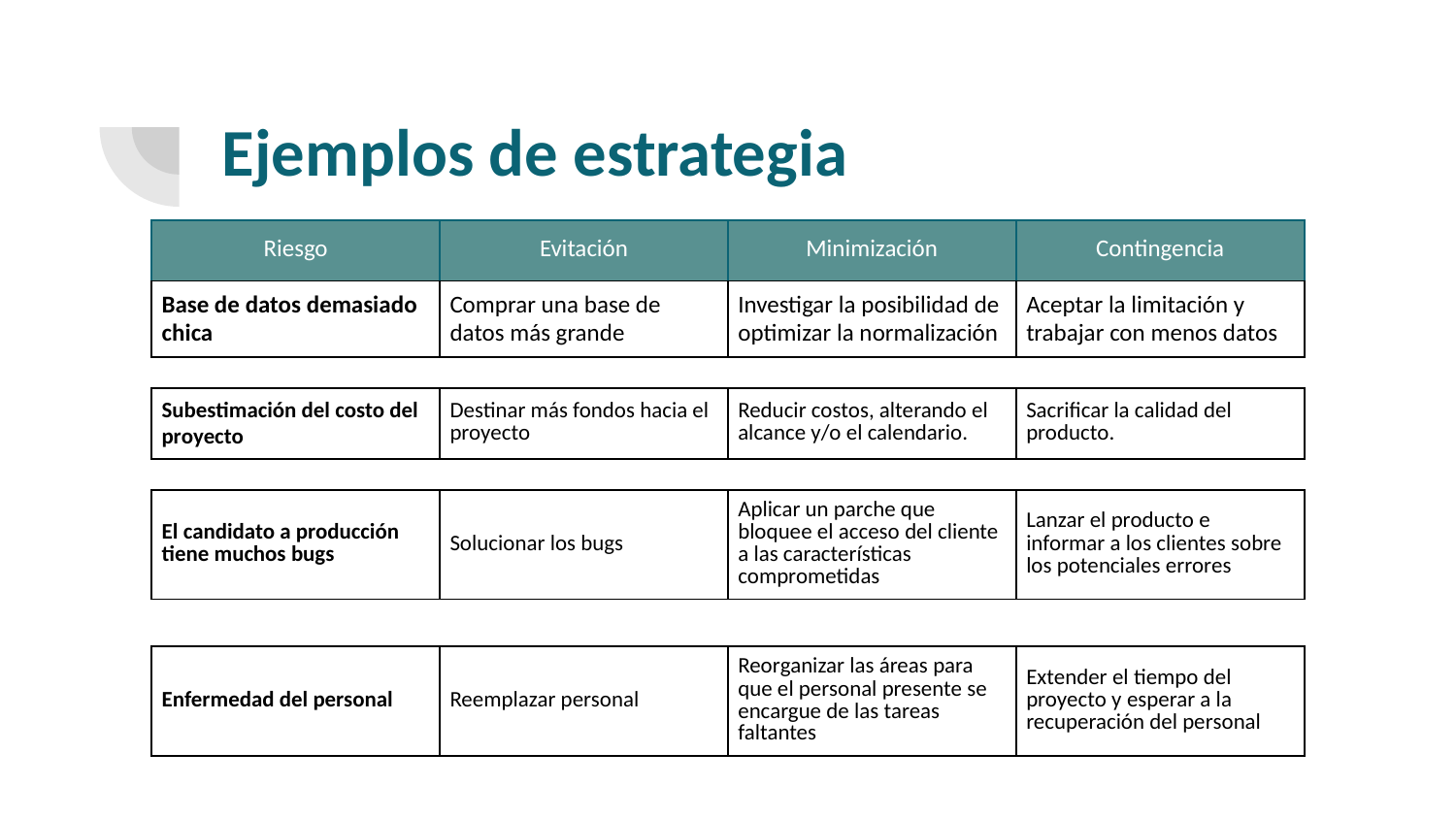

# Ejemplos de estrategia
| Riesgo | Evitación | Minimización | Contingencia |
| --- | --- | --- | --- |
| Base de datos demasiado chica | Comprar una base de datos más grande | Investigar la posibilidad de optimizar la normalización | Aceptar la limitación y trabajar con menos datos |
| Subestimación del costo del proyecto | Destinar más fondos hacia el proyecto | Reducir costos, alterando el alcance y/o el calendario. | Sacrificar la calidad del producto. |
| --- | --- | --- | --- |
| El candidato a producción tiene muchos bugs | Solucionar los bugs | Aplicar un parche que bloquee el acceso del cliente a las características comprometidas | Lanzar el producto e informar a los clientes sobre los potenciales errores |
| --- | --- | --- | --- |
| Enfermedad del personal | Reemplazar personal | Reorganizar las áreas para que el personal presente se encargue de las tareas faltantes | Extender el tiempo del proyecto y esperar a la recuperación del personal |
| --- | --- | --- | --- |